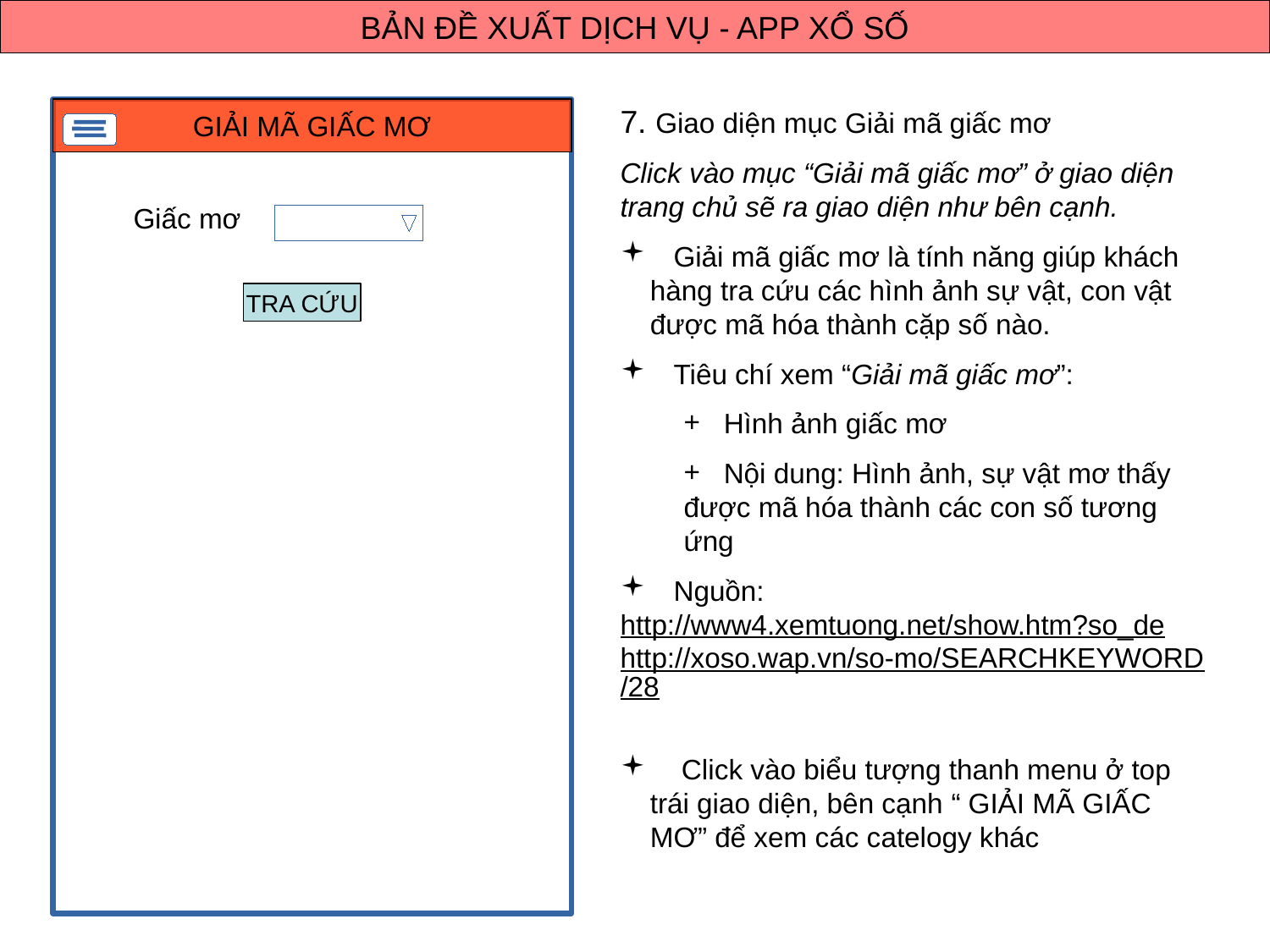

BẢN ĐỀ XUẤT DỊCH VỤ - APP XỔ SỐ
7. Giao diện mục Giải mã giấc mơ
Click vào mục “Giải mã giấc mơ” ở giao diện trang chủ sẽ ra giao diện như bên cạnh.
   Giải mã giấc mơ là tính năng giúp khách hàng tra cứu các hình ảnh sự vật, con vật được mã hóa thành cặp số nào.
   Tiêu chí xem “Giải mã giấc mơ”:
   Hình ảnh giấc mơ
   Nội dung: Hình ảnh, sự vật mơ thấy được mã hóa thành các con số tương ứng
   Nguồn:
http://www4.xemtuong.net/show.htm?so_de
http://xoso.wap.vn/so-mo/SEARCHKEYWORD/28
    Click vào biểu tượng thanh menu ở top trái giao diện, bên cạnh “ GIẢI MÃ GIẤC MƠ” để xem các catelogy khác

GIẢI MÃ GIẤC MƠ

Giấc mơ

TRA CỨU